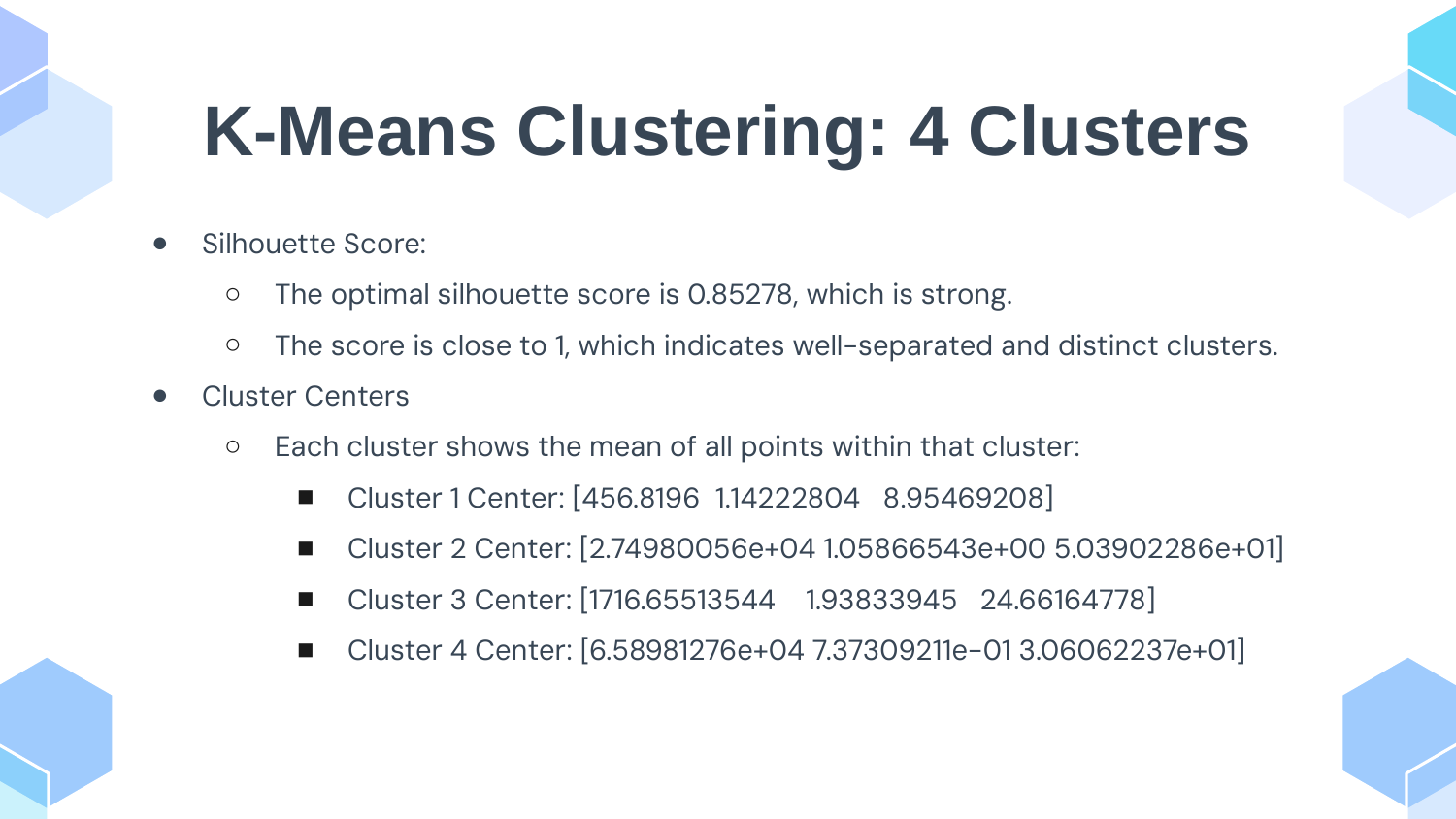

# K-Means Clustering: 4 Clusters
Silhouette Score:
The optimal silhouette score is 0.85278, which is strong.
The score is close to 1, which indicates well-separated and distinct clusters.
Cluster Centers
Each cluster shows the mean of all points within that cluster:
Cluster 1 Center: [456.8196  1.14222804   8.95469208]
Cluster 2 Center: [2.74980056e+04 1.05866543e+00 5.03902286e+01]
Cluster 3 Center: [1716.65513544    1.93833945   24.66164778]
Cluster 4 Center: [6.58981276e+04 7.37309211e-01 3.06062237e+01]